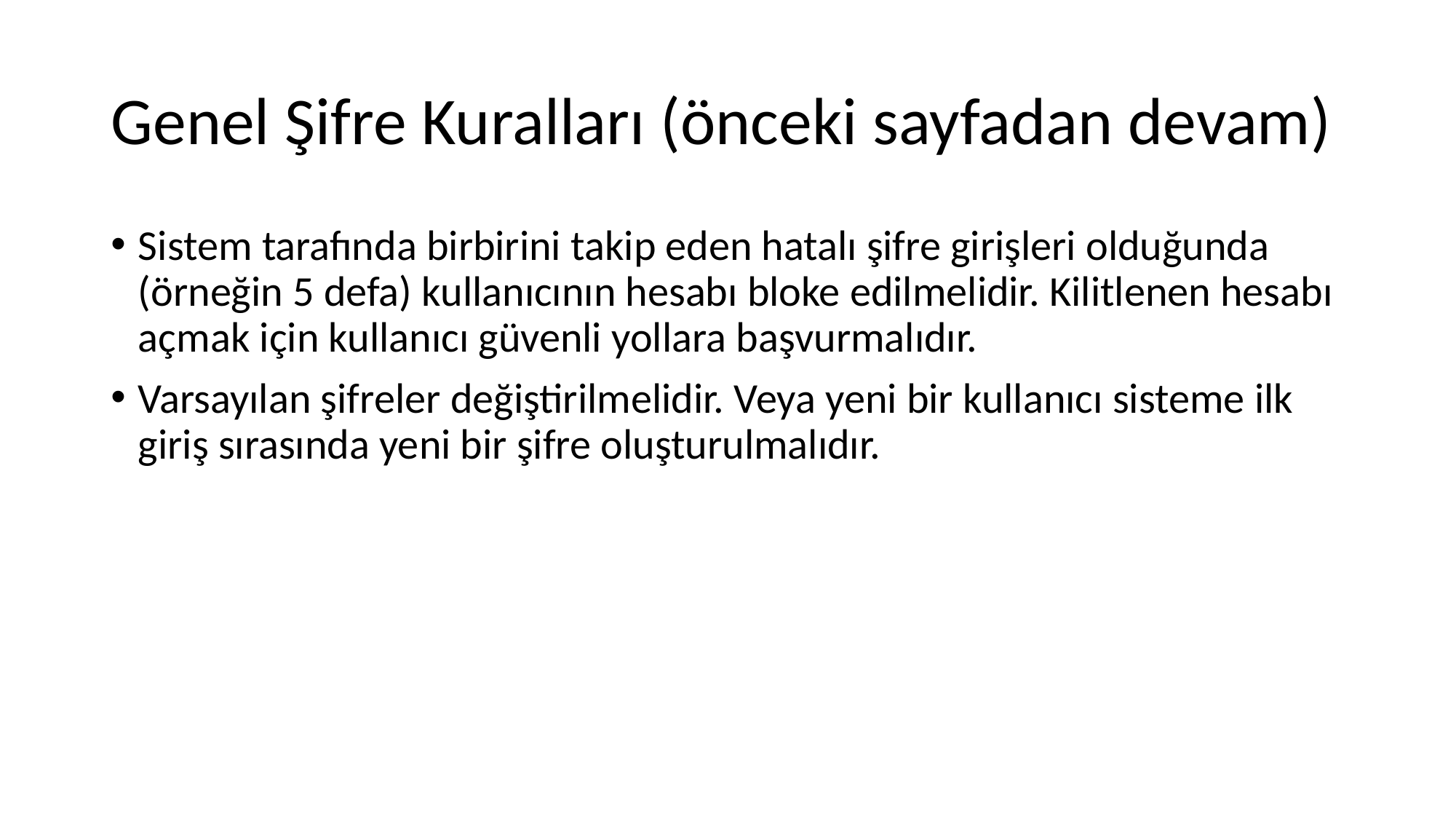

# Genel Şifre Kuralları (önceki sayfadan devam)
Sistem tarafında birbirini takip eden hatalı şifre girişleri olduğunda (örneğin 5 defa) kullanıcının hesabı bloke edilmelidir. Kilitlenen hesabı açmak için kullanıcı güvenli yollara başvurmalıdır.
Varsayılan şifreler değiştirilmelidir. Veya yeni bir kullanıcı sisteme ilk giriş sırasında yeni bir şifre oluşturulmalıdır.